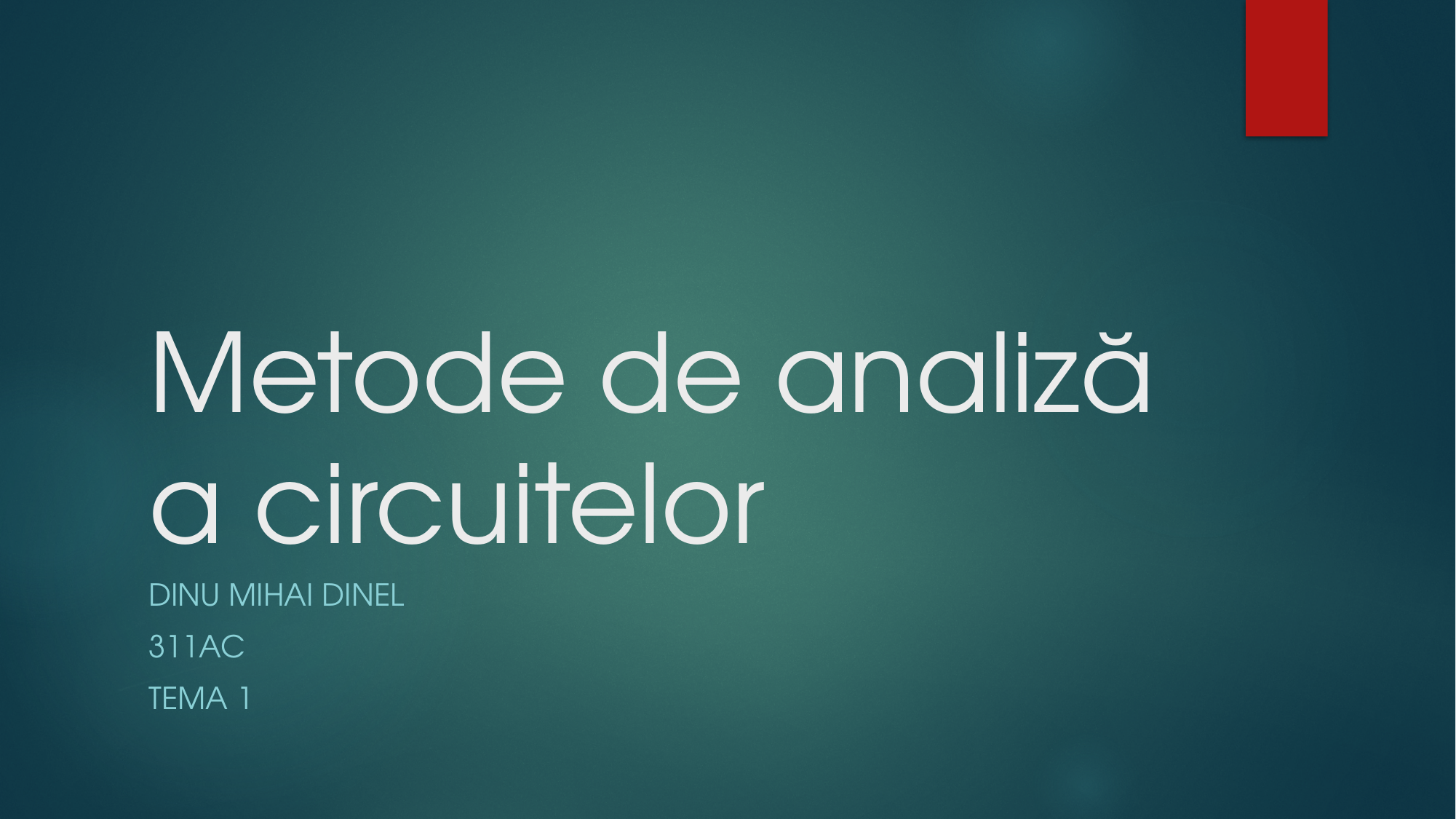

# Metode de analiză a circuitelor
Dinu Mihai Dinel
311ac
TEMA 1